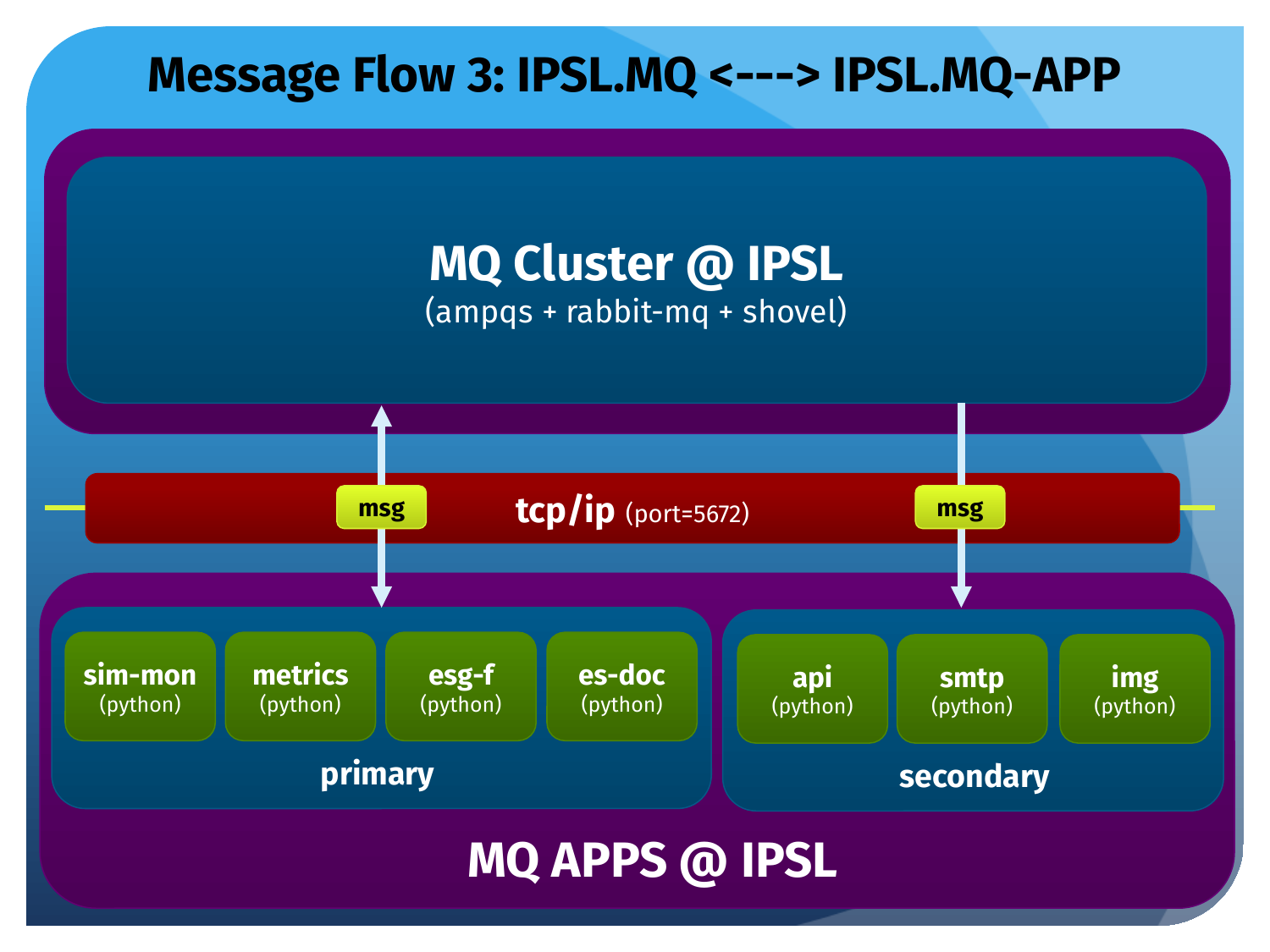

# Message Flow 3: IPSL.MQ <---> IPSL.MQ-APP

MQ Cluster @ IPSL
(ampqs + rabbit-mq + shovel)
tcp/ip (port=5672)
msg
msg

sim-mon
(python)
metrics
(python)
esg-f
(python)
es-doc
(python)
primary

api
(python)
smtp
(python)
img
(python)
secondary
MQ APPS @ IPSL